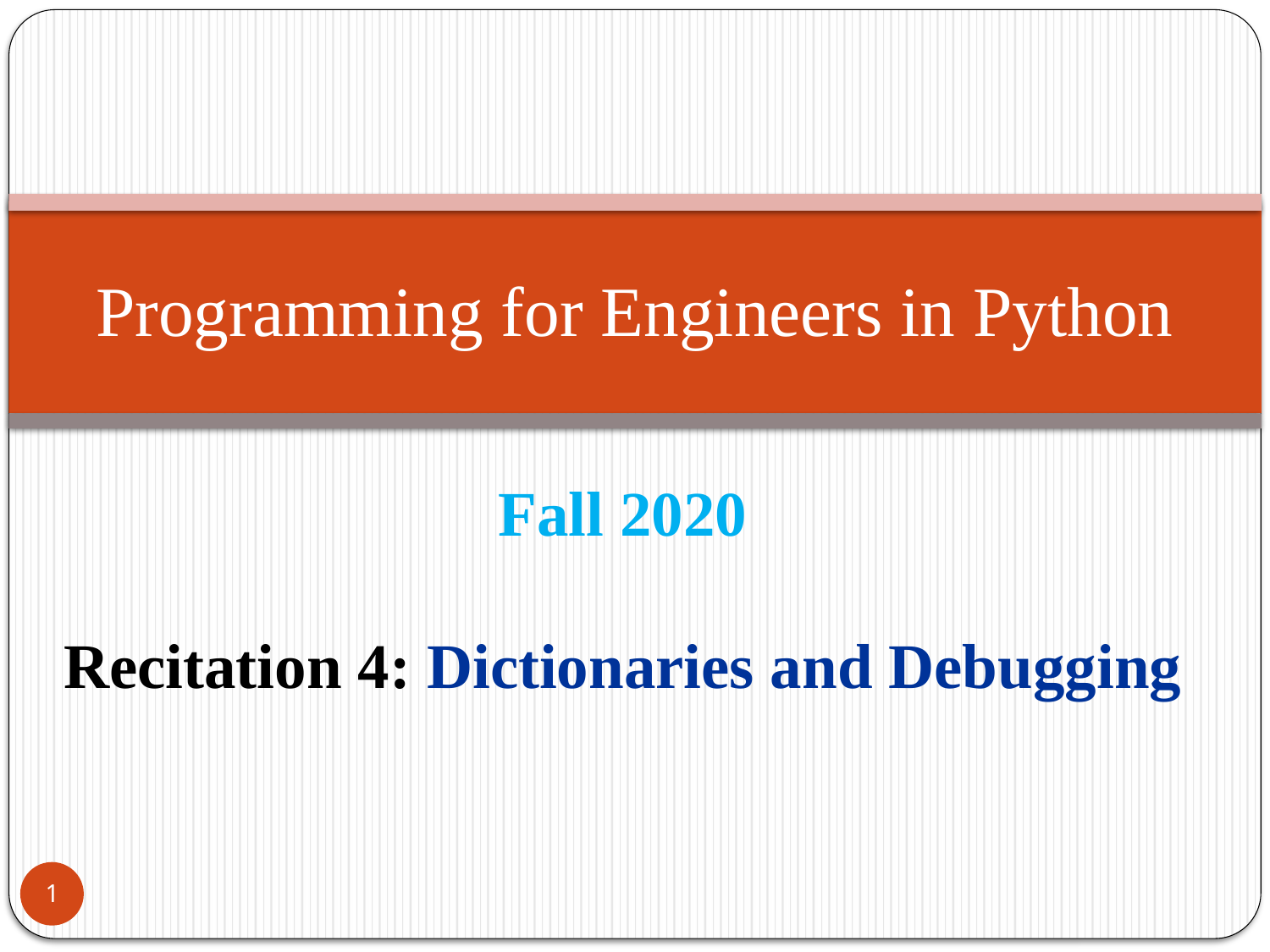

# Programming for Engineers in Python
Fall 2020

Recitation 4: Dictionaries and Debugging
1